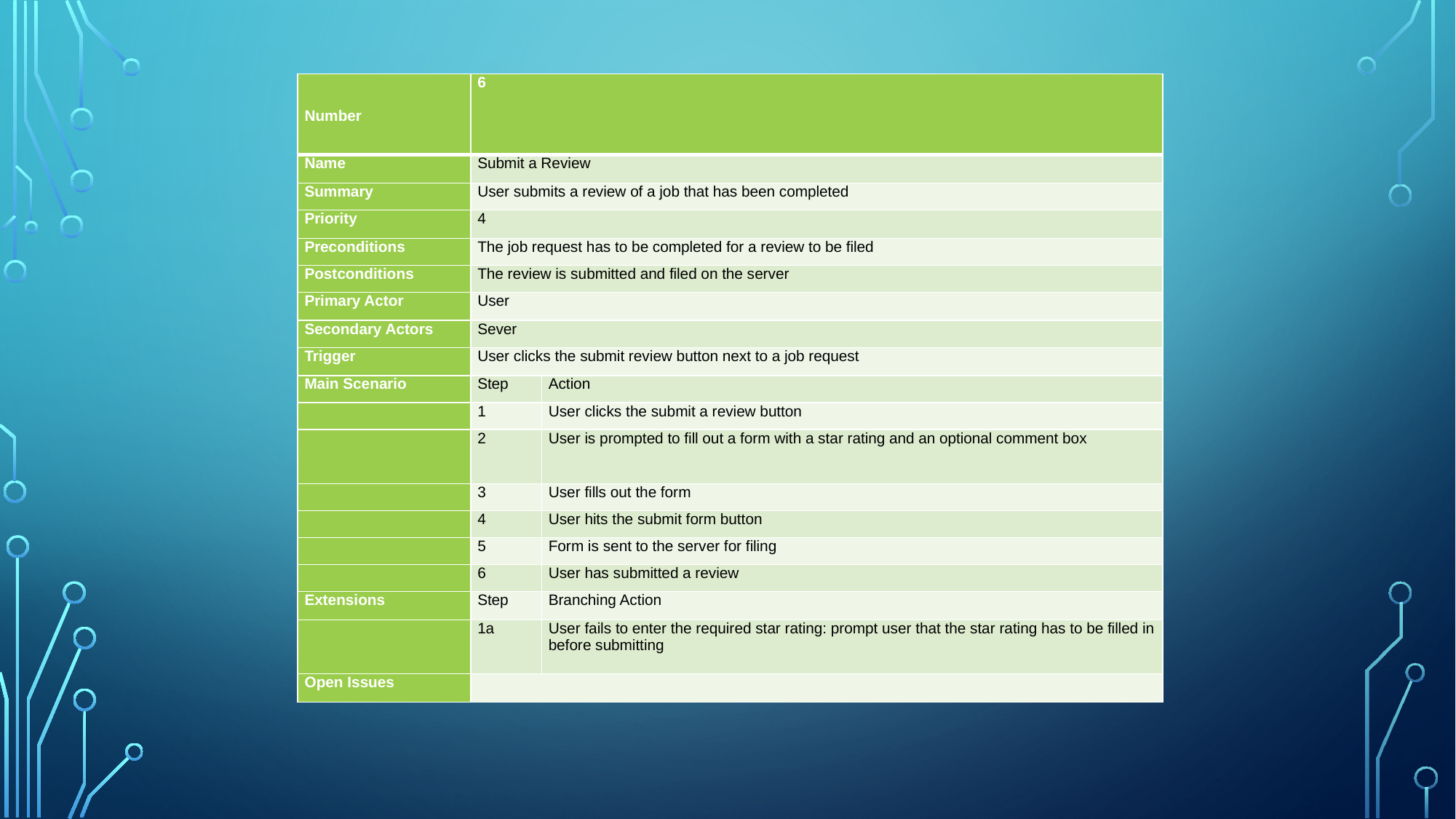

#
| Number | 6 |  |
| --- | --- | --- |
| Name | Submit a Review |  |
| Summary | User submits a review of a job that has been completed |  |
| Priority | 4 |  |
| Preconditions | The job request has to be completed for a review to be filed |  |
| Postconditions | The review is submitted and filed on the server |  |
| Primary Actor | User |  |
| Secondary Actors | Sever |  |
| Trigger | User clicks the submit review button next to a job request |  |
| Main Scenario | Step | Action |
|  | 1 | User clicks the submit a review button |
|  | 2 | User is prompted to fill out a form with a star rating and an optional comment box |
|  | 3 | User fills out the form |
|  | 4 | User hits the submit form button |
|  | 5 | Form is sent to the server for filing |
|  | 6 | User has submitted a review |
| Extensions | Step | Branching Action |
|  | 1a | User fails to enter the required star rating: prompt user that the star rating has to be filled in before submitting |
| Open Issues |  |  |